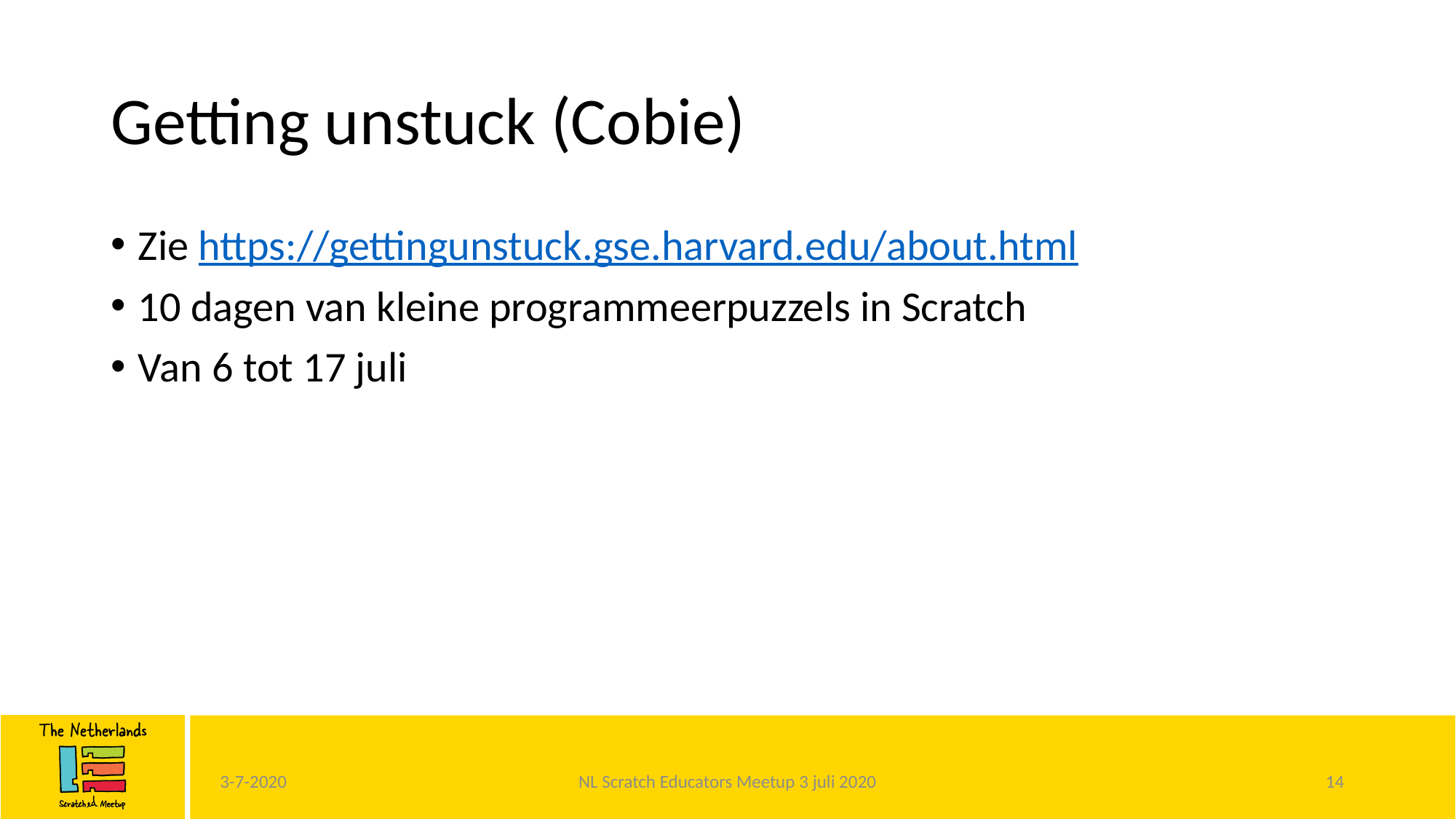

# Getting unstuck (Cobie)
Zie https://gettingunstuck.gse.harvard.edu/about.html
10 dagen van kleine programmeerpuzzels in Scratch
Van 6 tot 17 juli
3-7-2020
NL Scratch Educators Meetup 3 juli 2020
14